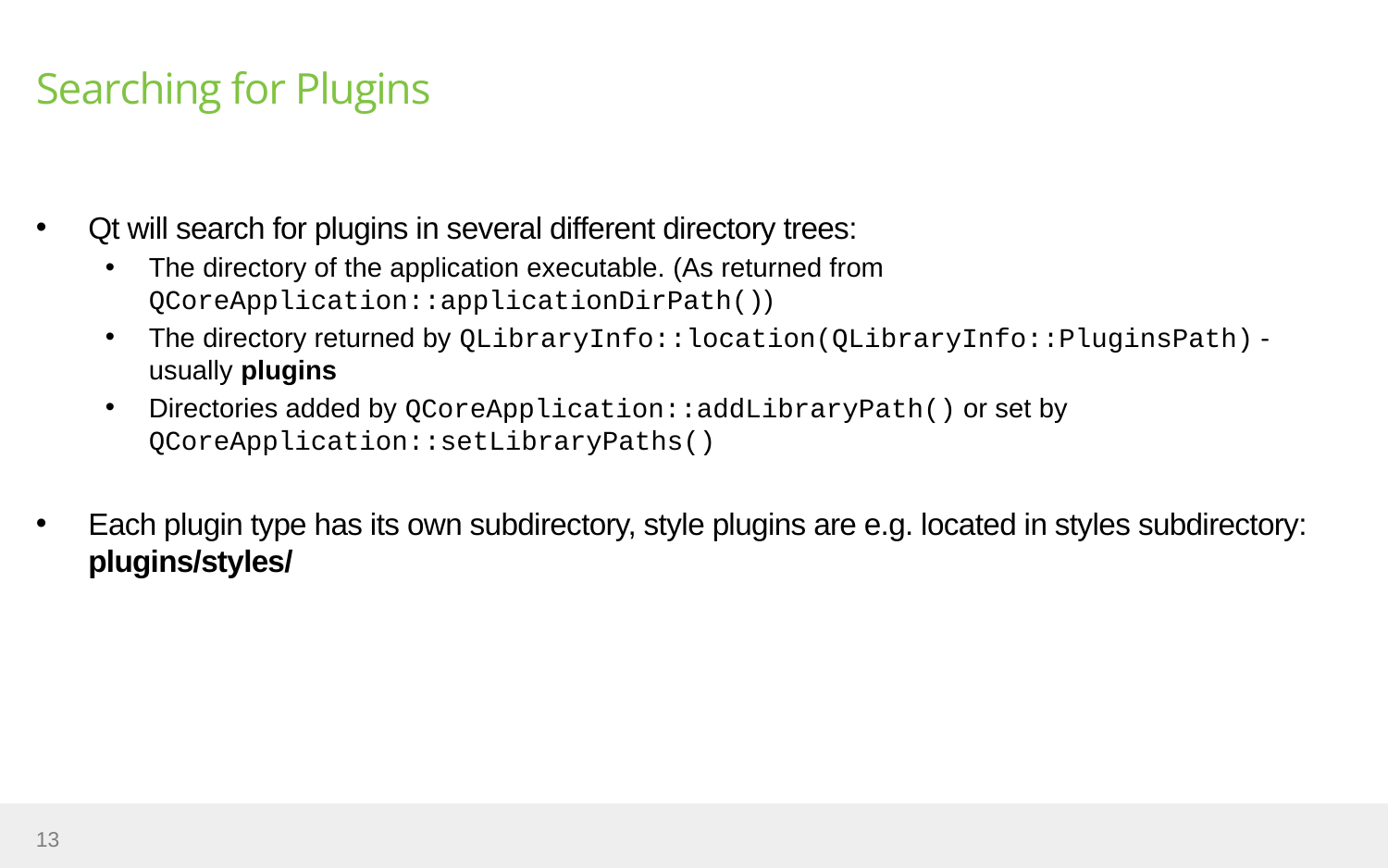

# Searching for Plugins
Qt will search for plugins in several different directory trees:
The directory of the application executable. (As returned from QCoreApplication::applicationDirPath())
The directory returned by QLibraryInfo::location(QLibraryInfo::PluginsPath) - usually plugins
Directories added by QCoreApplication::addLibraryPath() or set by QCoreApplication::setLibraryPaths()

Each plugin type has its own subdirectory, style plugins are e.g. located in styles subdirectory: plugins/styles/

13